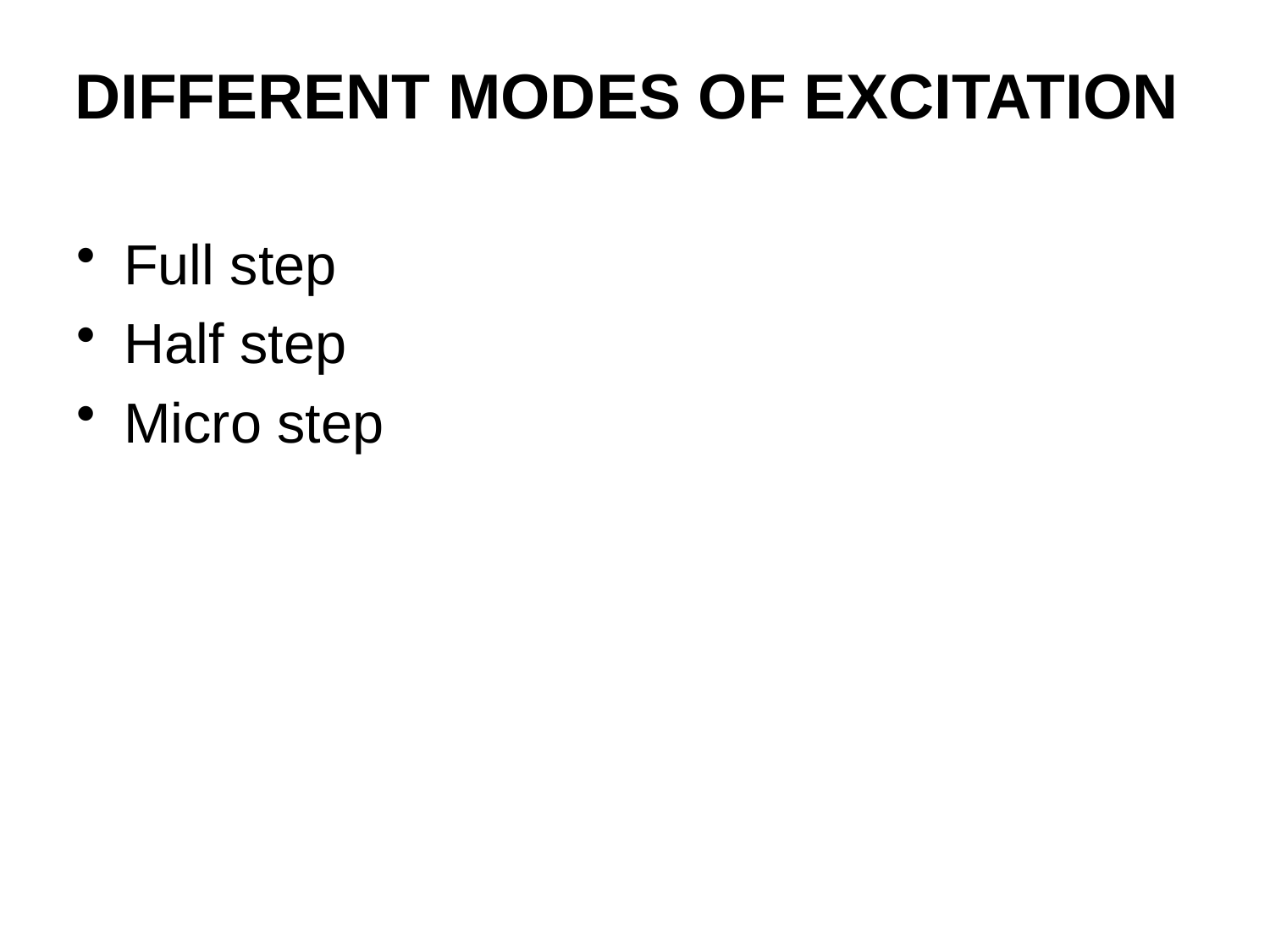

# DIFFERENT MODES OF EXCITATION
Full step
Half step
Micro step